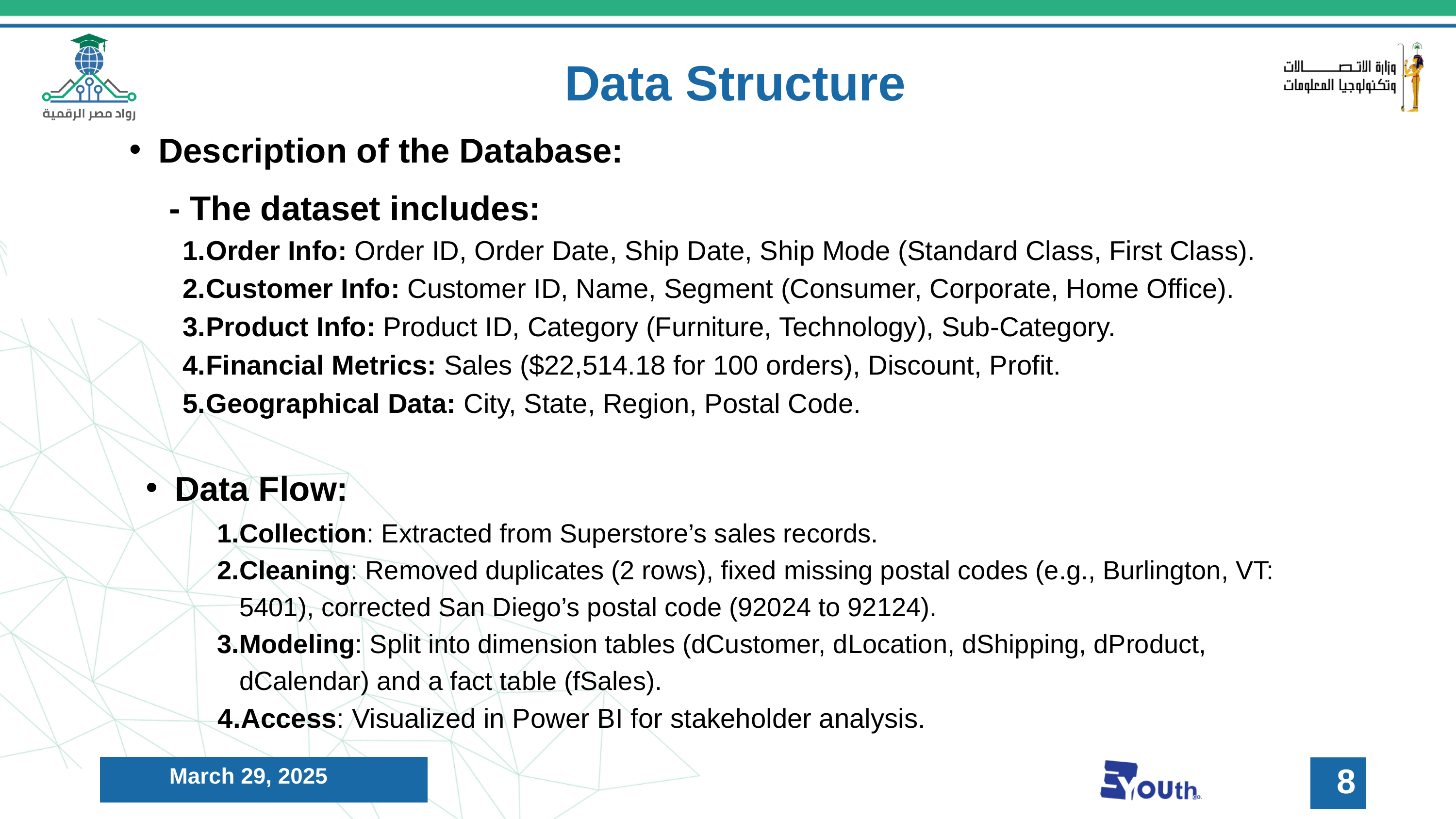

Data Structure
Description of the Database:
 - The dataset includes:
Order Info: Order ID, Order Date, Ship Date, Ship Mode (Standard Class, First Class).
Customer Info: Customer ID, Name, Segment (Consumer, Corporate, Home Office).
Product Info: Product ID, Category (Furniture, Technology), Sub-Category.
Financial Metrics: Sales ($22,514.18 for 100 orders), Discount, Profit.
Geographical Data: City, State, Region, Postal Code.
Data Flow:
Collection: Extracted from Superstore’s sales records.
Cleaning: Removed duplicates (2 rows), fixed missing postal codes (e.g., Burlington, VT: 5401), corrected San Diego’s postal code (92024 to 92124).
Modeling: Split into dimension tables (dCustomer, dLocation, dShipping, dProduct, dCalendar) and a fact table (fSales).
Access: Visualized in Power BI for stakeholder analysis.
8

March 29, 2025